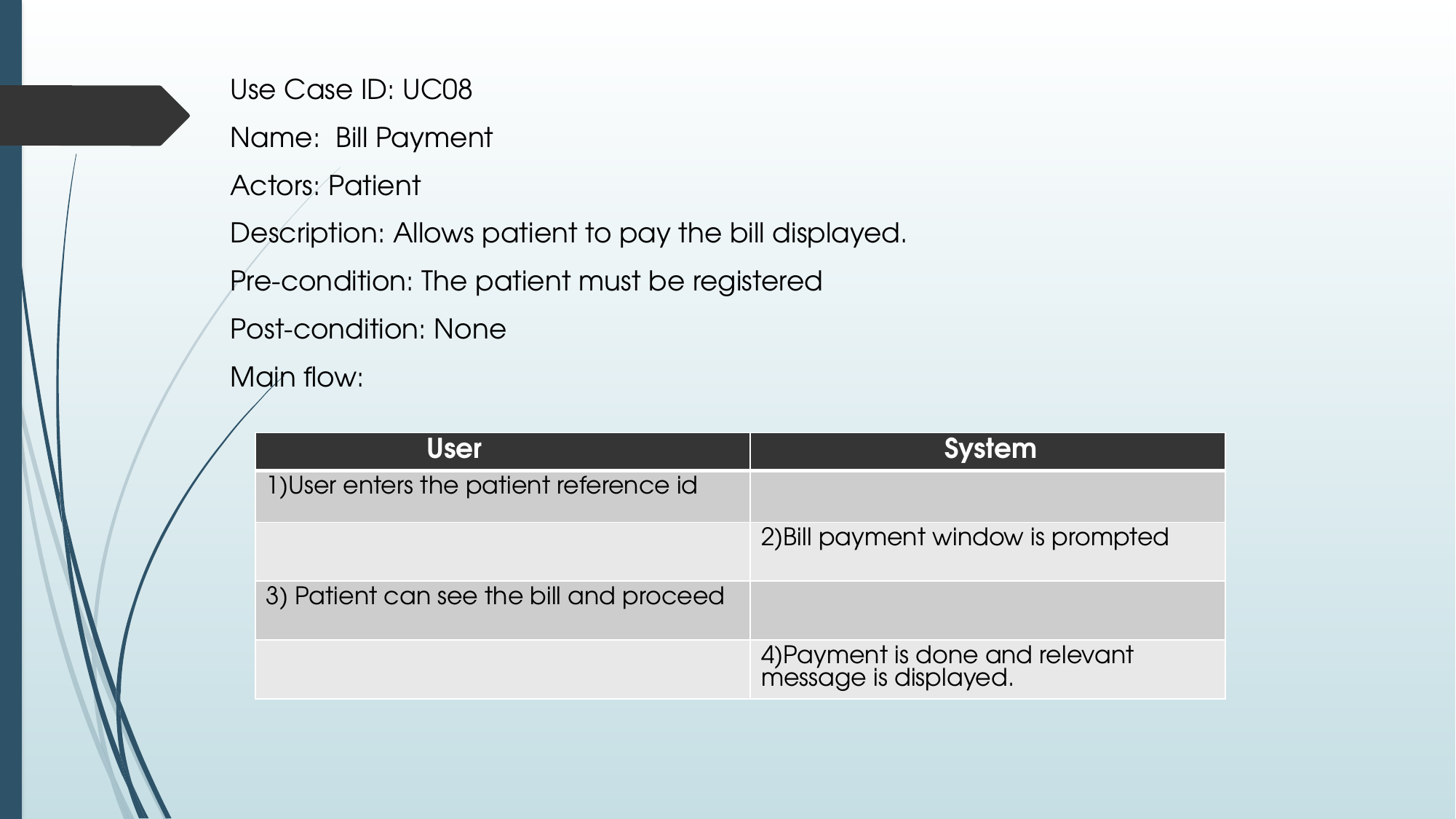

#
Use Case ID: UC08
Name:  Bill Payment
Actors: Patient
Description: Allows patient to pay the bill displayed.
Pre-condition: The patient must be registered
Post-condition: None
Main flow:

| User | System |
| --- | --- |
| 1)User enters the patient reference id |  |
|  | 2)Bill payment window is prompted |
| 3) Patient can see the bill and proceed |  |
|  | 4)Payment is done and relevant message is displayed. |